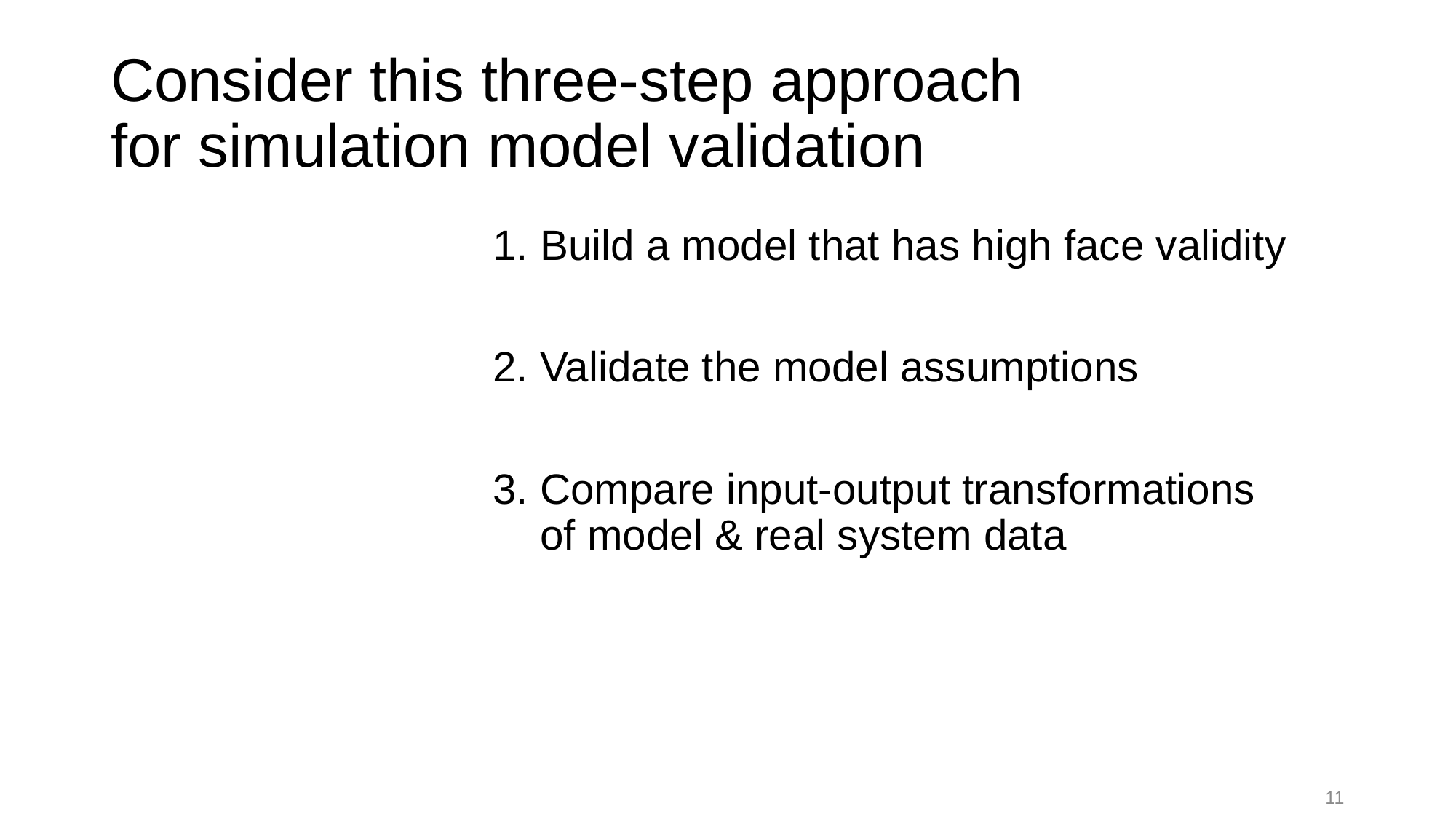

# Consider this three-step approach for simulation model validation
1. Build a model that has high face validity

2. Validate the model assumptions

3. Compare input-output transformations
    of model & real system data
11